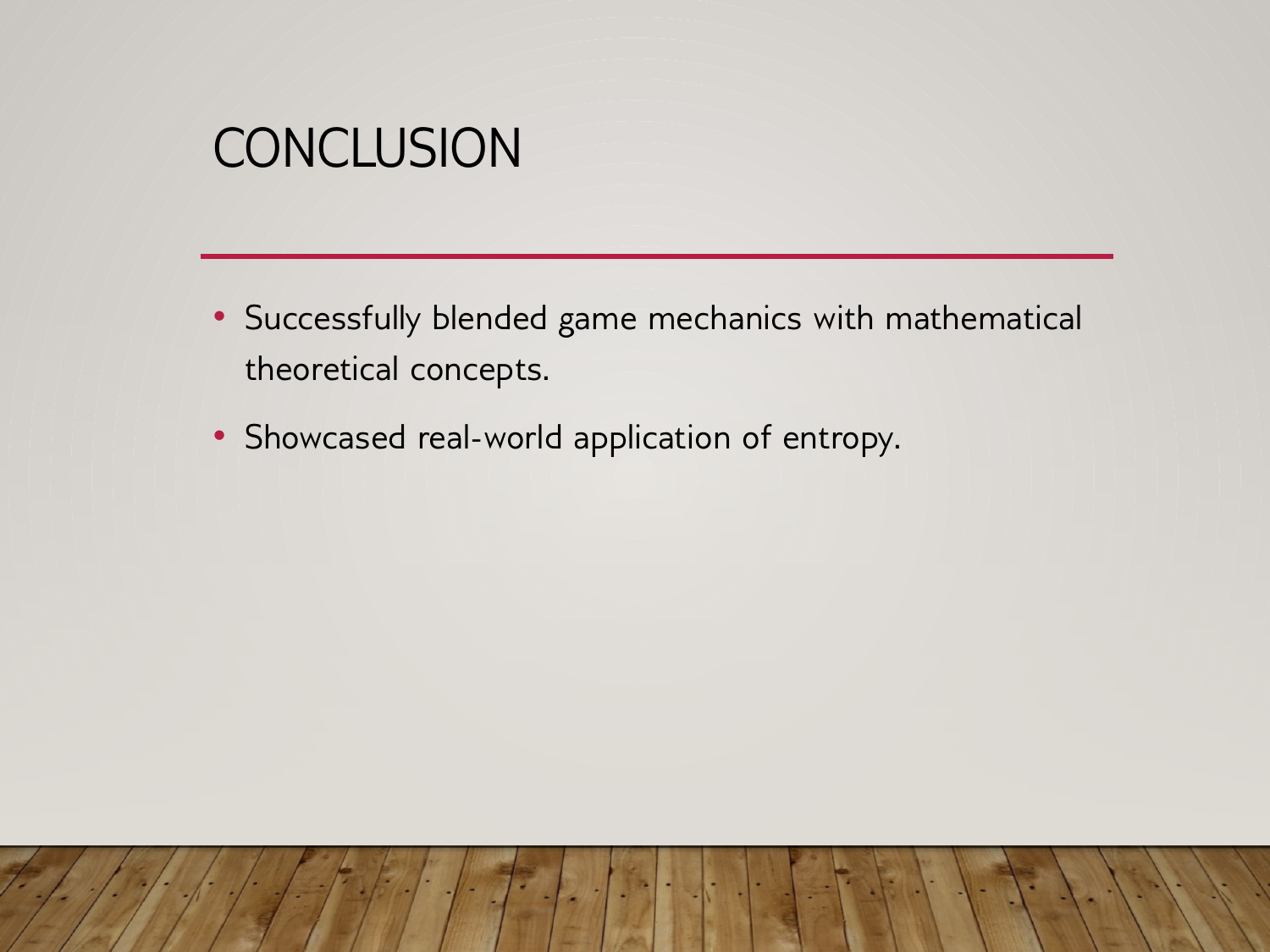

# Conclusion
Successfully blended game mechanics with mathematical theoretical concepts.
Showcased real-world application of entropy.